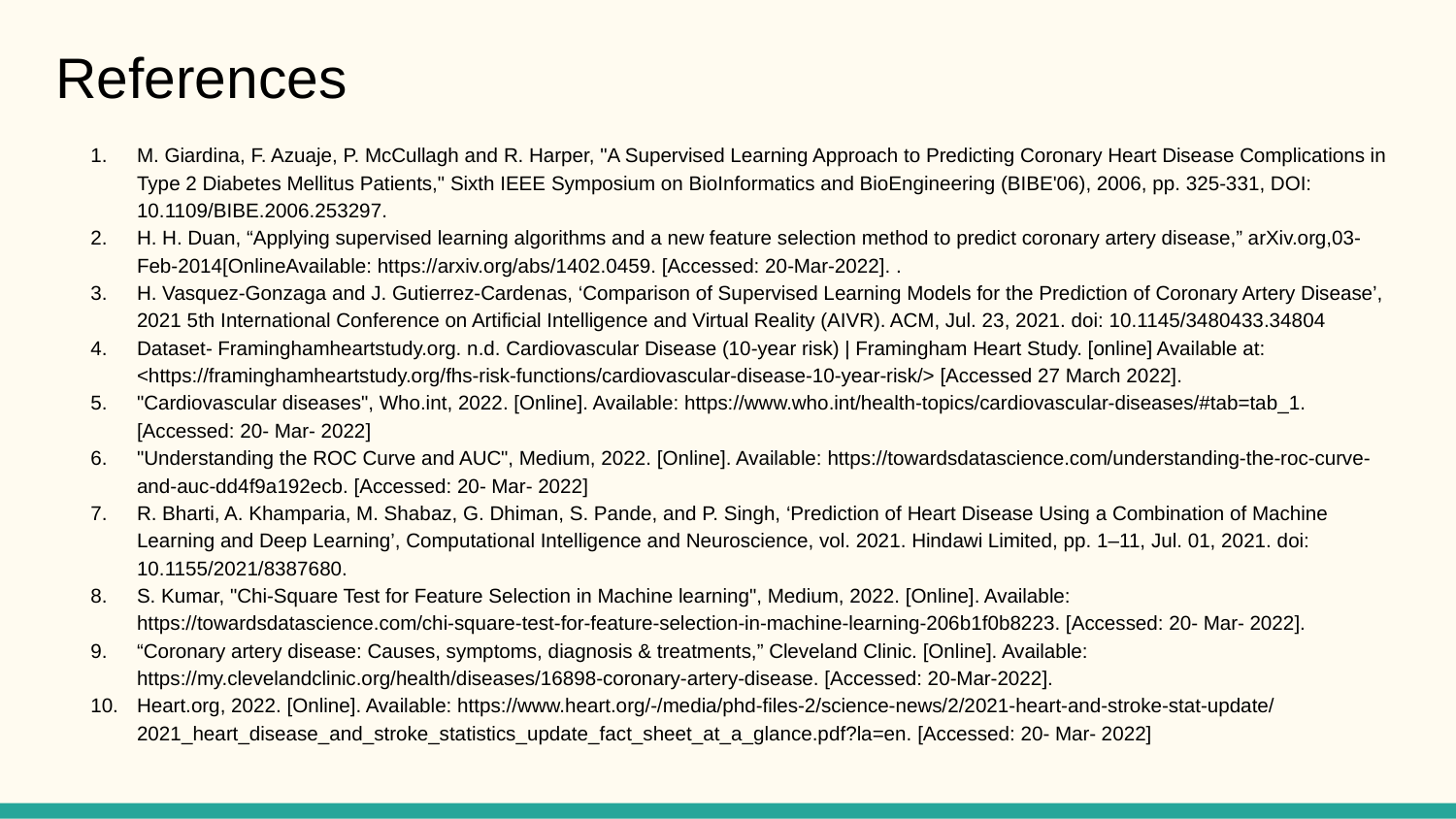

# References
M. Giardina, F. Azuaje, P. McCullagh and R. Harper, "A Supervised Learning Approach to Predicting Coronary Heart Disease Complications in Type 2 Diabetes Mellitus Patients," Sixth IEEE Symposium on BioInformatics and BioEngineering (BIBE'06), 2006, pp. 325-331, DOI: 10.1109/BIBE.2006.253297.
H. H. Duan, “Applying supervised learning algorithms and a new feature selection method to predict coronary artery disease,” arXiv.org,03-Feb-2014[OnlineAvailable: https://arxiv.org/abs/1402.0459. [Accessed: 20-Mar-2022]. .
H. Vasquez-Gonzaga and J. Gutierrez-Cardenas, ‘Comparison of Supervised Learning Models for the Prediction of Coronary Artery Disease’, 2021 5th International Conference on Artificial Intelligence and Virtual Reality (AIVR). ACM, Jul. 23, 2021. doi: 10.1145/3480433.34804
Dataset- Framinghamheartstudy.org. n.d. Cardiovascular Disease (10-year risk) | Framingham Heart Study. [online] Available at: <https://framinghamheartstudy.org/fhs-risk-functions/cardiovascular-disease-10-year-risk/> [Accessed 27 March 2022].
"Cardiovascular diseases", Who.int, 2022. [Online]. Available: https://www.who.int/health-topics/cardiovascular-diseases/#tab=tab_1. [Accessed: 20- Mar- 2022]
"Understanding the ROC Curve and AUC", Medium, 2022. [Online]. Available: https://towardsdatascience.com/understanding-the-roc-curve-and-auc-dd4f9a192ecb. [Accessed: 20- Mar- 2022]
R. Bharti, A. Khamparia, M. Shabaz, G. Dhiman, S. Pande, and P. Singh, ‘Prediction of Heart Disease Using a Combination of Machine Learning and Deep Learning’, Computational Intelligence and Neuroscience, vol. 2021. Hindawi Limited, pp. 1–11, Jul. 01, 2021. doi: 10.1155/2021/8387680.
S. Kumar, "Chi-Square Test for Feature Selection in Machine learning", Medium, 2022. [Online]. Available: https://towardsdatascience.com/chi-square-test-for-feature-selection-in-machine-learning-206b1f0b8223. [Accessed: 20- Mar- 2022].
“Coronary artery disease: Causes, symptoms, diagnosis & treatments,” Cleveland Clinic. [Online]. Available: https://my.clevelandclinic.org/health/diseases/16898-coronary-artery-disease. [Accessed: 20-Mar-2022].
Heart.org, 2022. [Online]. Available: https://www.heart.org/-/media/phd-files-2/science-news/2/2021-heart-and-stroke-stat-update/2021_heart_disease_and_stroke_statistics_update_fact_sheet_at_a_glance.pdf?la=en. [Accessed: 20- Mar- 2022]